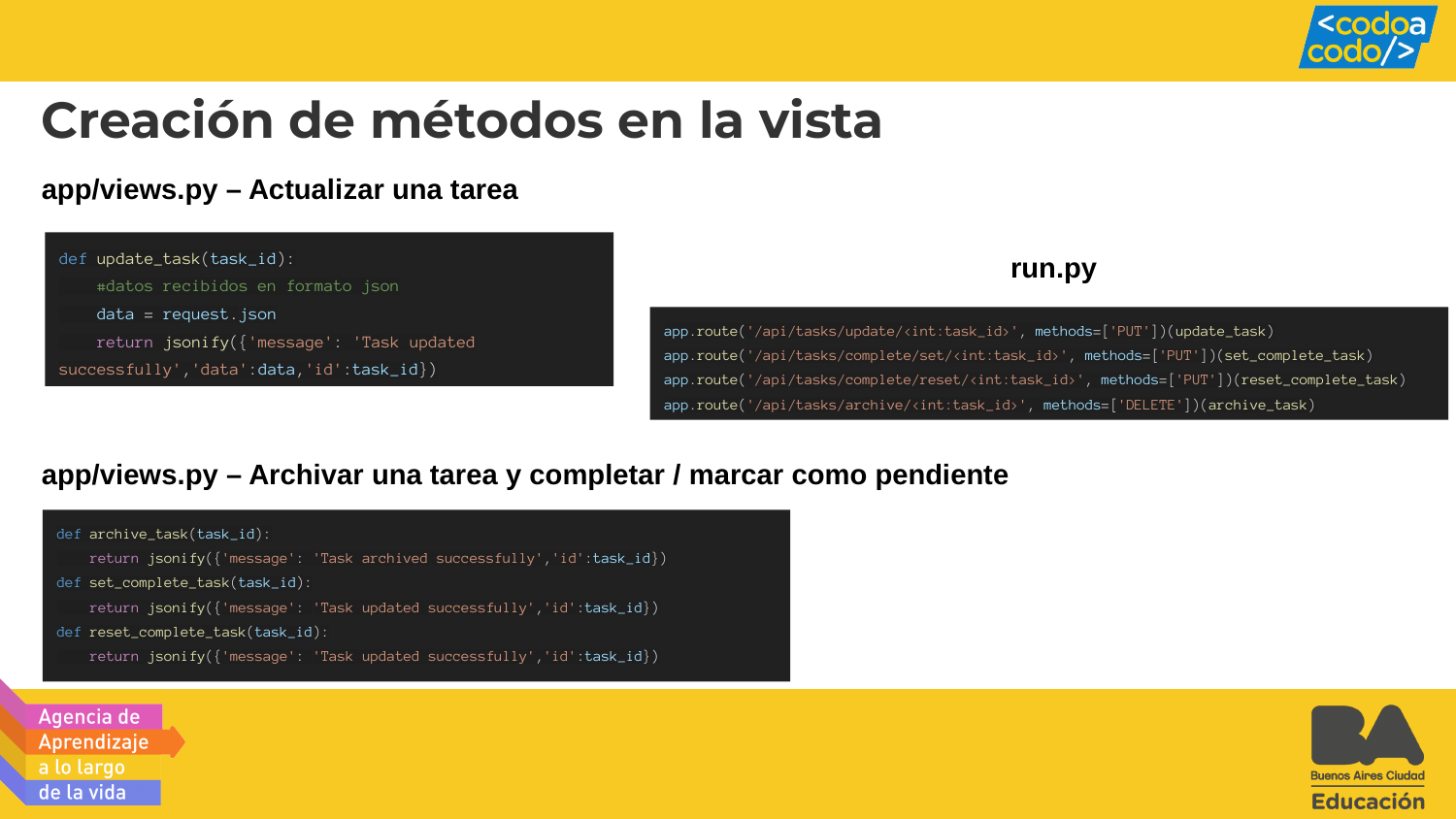

Creación de métodos en la vista
app/views.py – Actualizar una tarea
def update_task(task_id):
    #datos recibidos en formato json
    data = request.json
    return jsonify({'message': 'Task updated successfully','data':data,'id':task_id})
run.py
app.route('/api/tasks/update/<int:task_id>', methods=['PUT'])(update_task)
app.route('/api/tasks/complete/set/<int:task_id>', methods=['PUT'])(set_complete_task)
app.route('/api/tasks/complete/reset/<int:task_id>', methods=['PUT'])(reset_complete_task)
app.route('/api/tasks/archive/<int:task_id>', methods=['DELETE'])(archive_task)
app/views.py – Archivar una tarea y completar / marcar como pendiente
def archive_task(task_id):
    return jsonify({'message': 'Task archived successfully','id':task_id})
def set_complete_task(task_id):
    return jsonify({'message': 'Task updated successfully','id':task_id})
def reset_complete_task(task_id):
    return jsonify({'message': 'Task updated successfully','id':task_id})